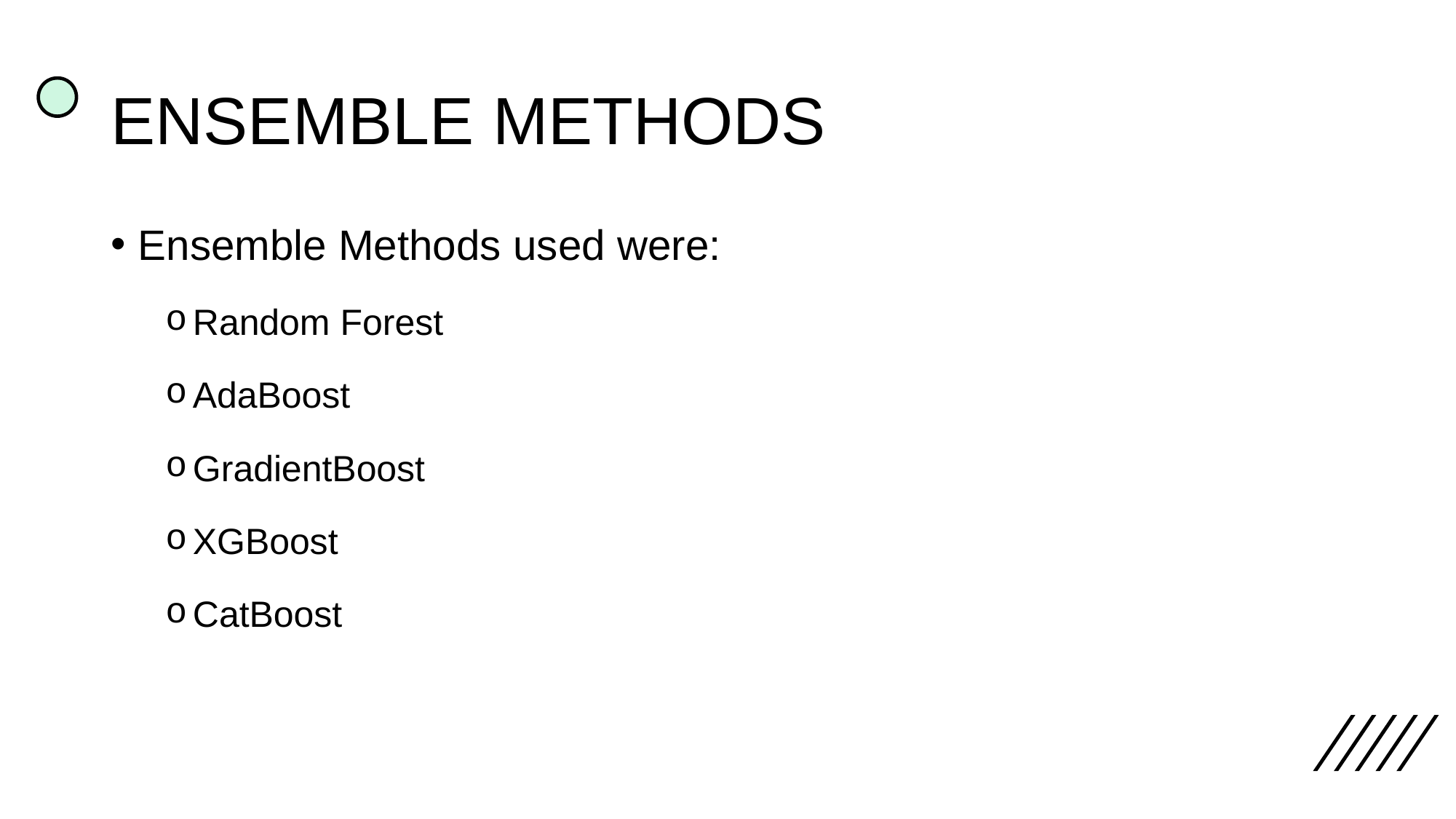

# ENSEMBLE METHODS
Ensemble Methods used were:
Random Forest
AdaBoost
GradientBoost
XGBoost
CatBoost